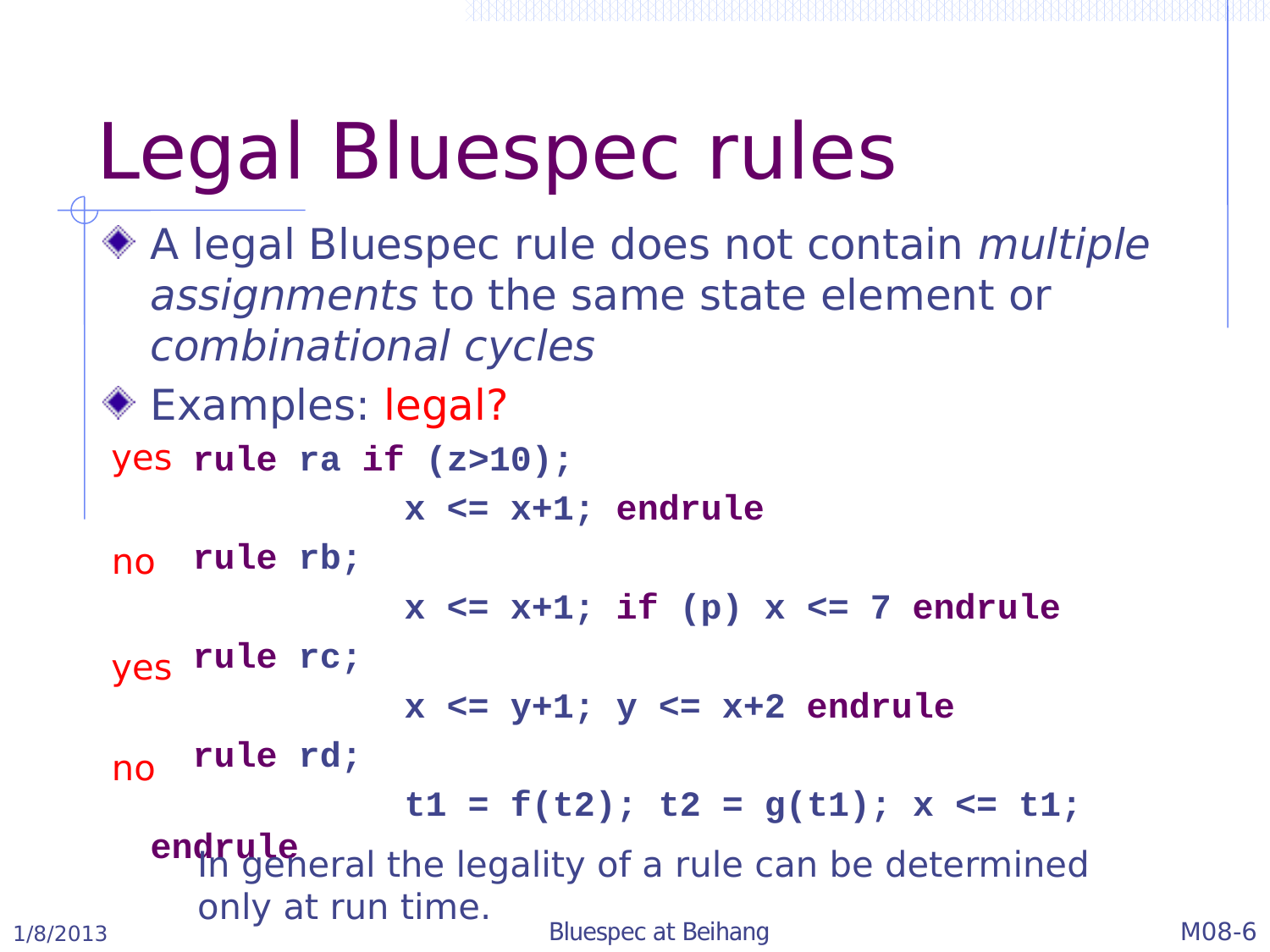

# Legal Bluespec rules
A legal Bluespec rule does not contain multiple assignments to the same state element or combinational cycles
Examples: legal?
	  rule ra if (z>10);
			x <= x+1; endrule
	  rule rb;
			x <= x+1; if (p) x <= 7 endrule
	  rule rc;
			x <= y+1; y <= x+2 endrule
	  rule rd;
			t1 = f(t2); t2 = g(t1); x <= t1; endrule

yes
no
yes
no
In general the legality of a rule can be determined only at run time.
1/8/2013
Bluespec at Beihang
M08-6